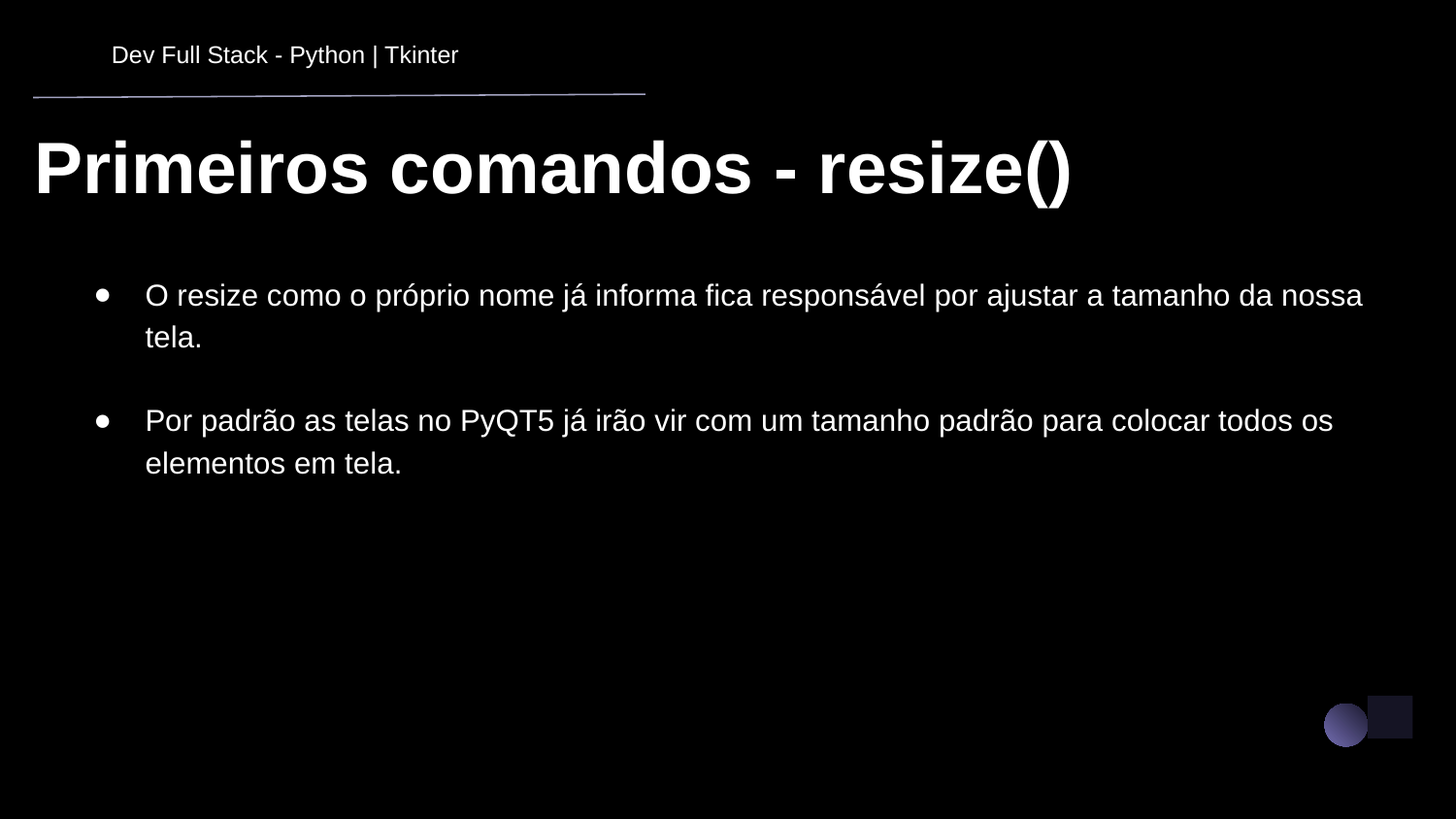

Dev Full Stack - Python | Tkinter
# Primeiros comandos - resize()
O resize como o próprio nome já informa fica responsável por ajustar a tamanho da nossa tela.

Por padrão as telas no PyQT5 já irão vir com um tamanho padrão para colocar todos os elementos em tela.